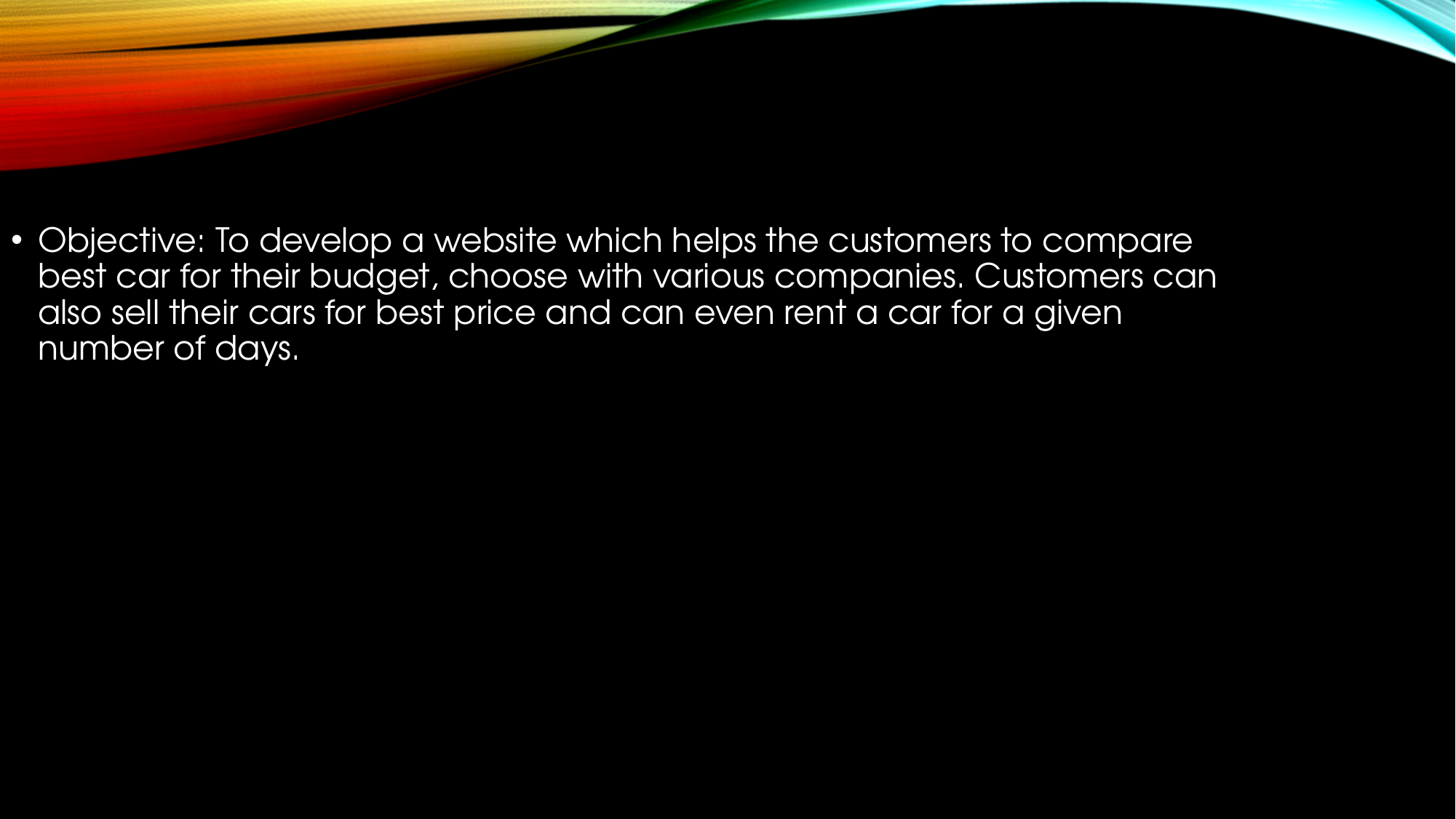

Objective: To develop a website which helps the customers to compare best car for their budget, choose with various companies. Customers can also sell their cars for best price and can even rent a car for a given number of days.